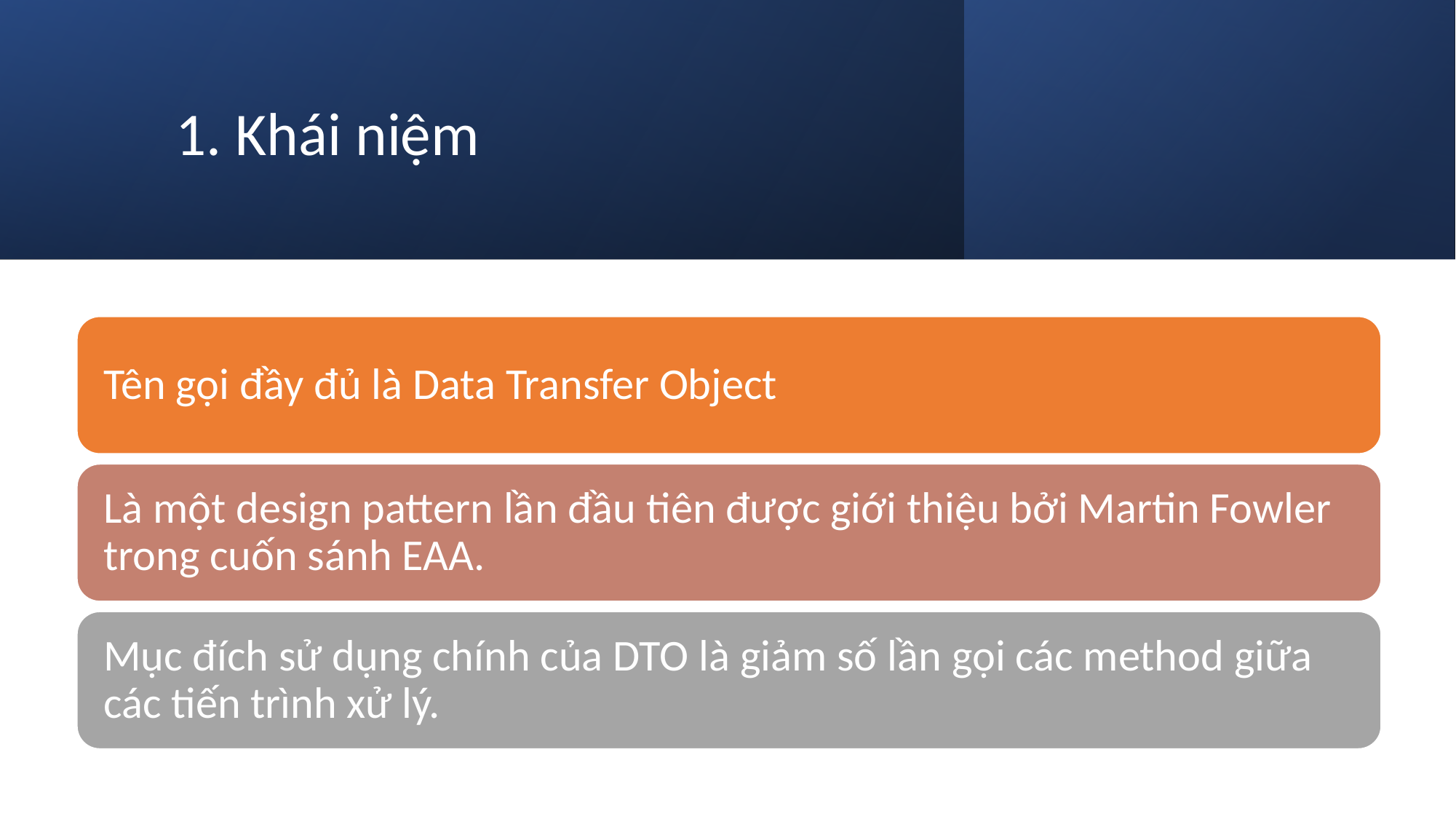

# 1. Khái niệm
Tên gọi đầy đủ là Data Transfer Object
Là một design pattern lần đầu tiên được giới thiệu bởi Martin Fowler trong cuốn sánh EAA.
Mục đích sử dụng chính của DTO là giảm số lần gọi các method giữa các tiến trình xử lý.